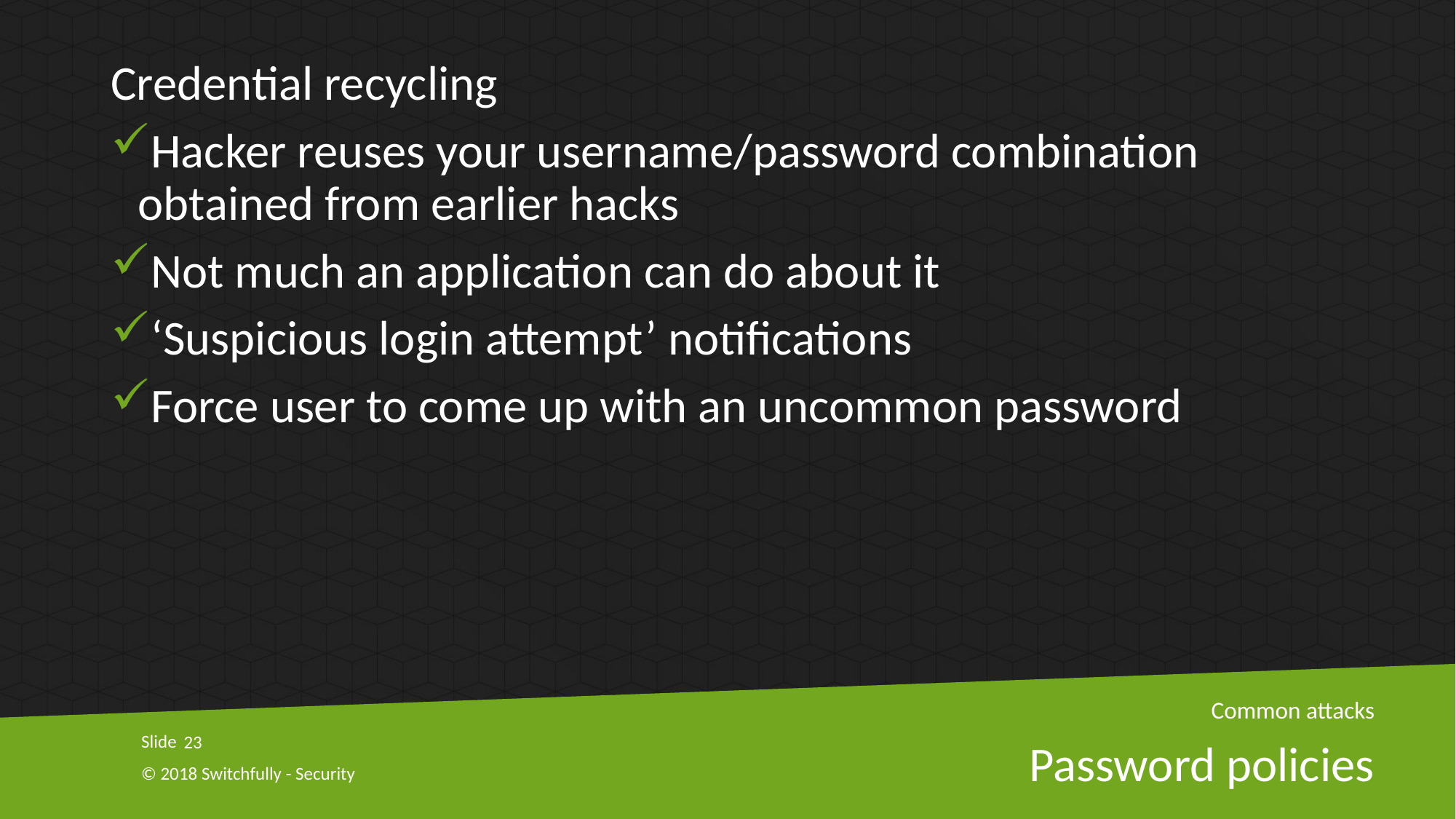

Credential recycling
Hacker reuses your username/password combination obtained from earlier hacks
Not much an application can do about it
‘Suspicious login attempt’ notifications
Force user to come up with an uncommon password

Common attacks
23
# Password policies
© 2018 Switchfully - Security